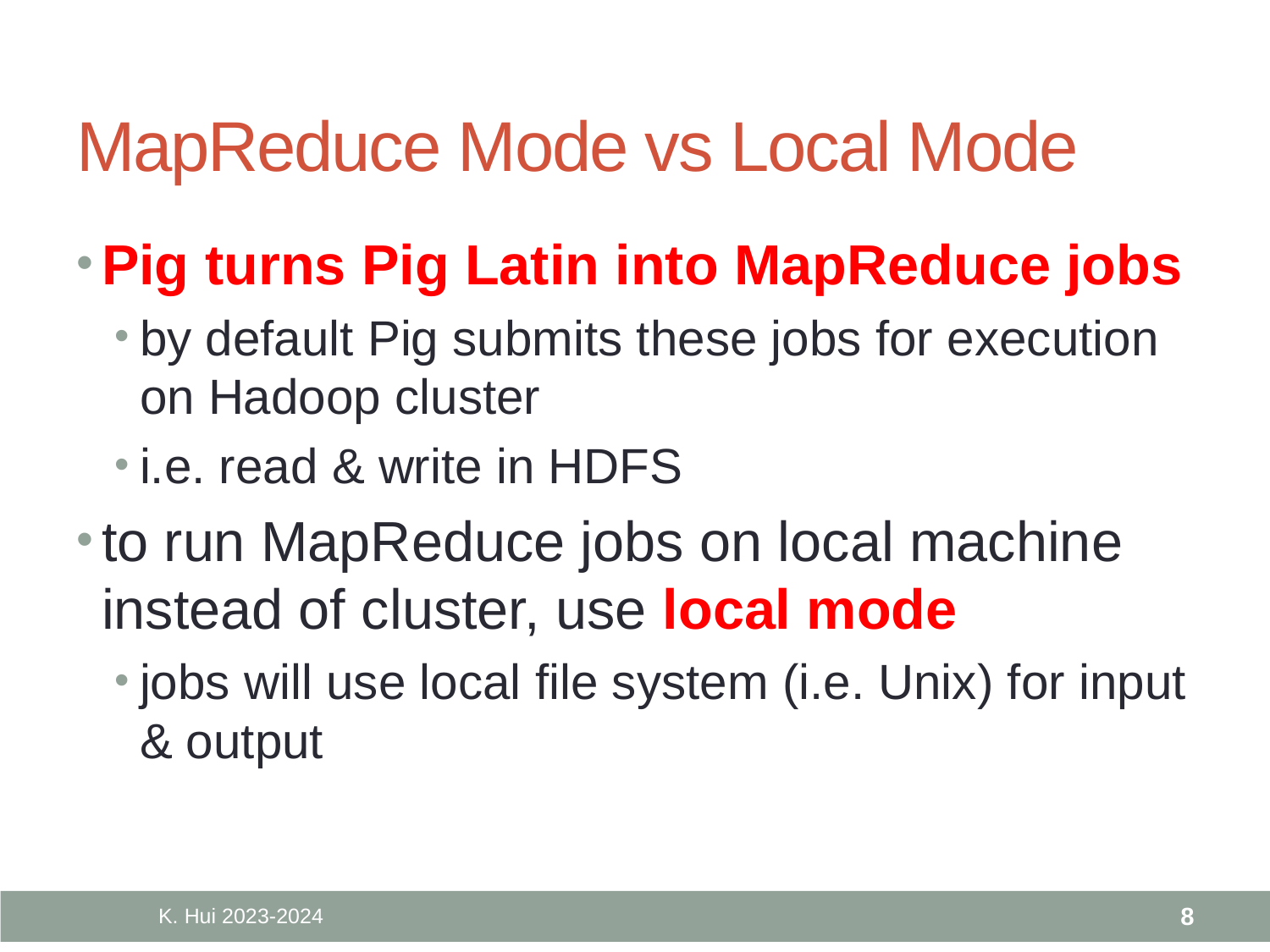

# MapReduce Mode vs Local Mode
Pig turns Pig Latin into MapReduce jobs
by default Pig submits these jobs for execution on Hadoop cluster
i.e. read & write in HDFS
to run MapReduce jobs on local machine instead of cluster, use local mode
jobs will use local file system (i.e. Unix) for input & output
K. Hui 2023-2024
8